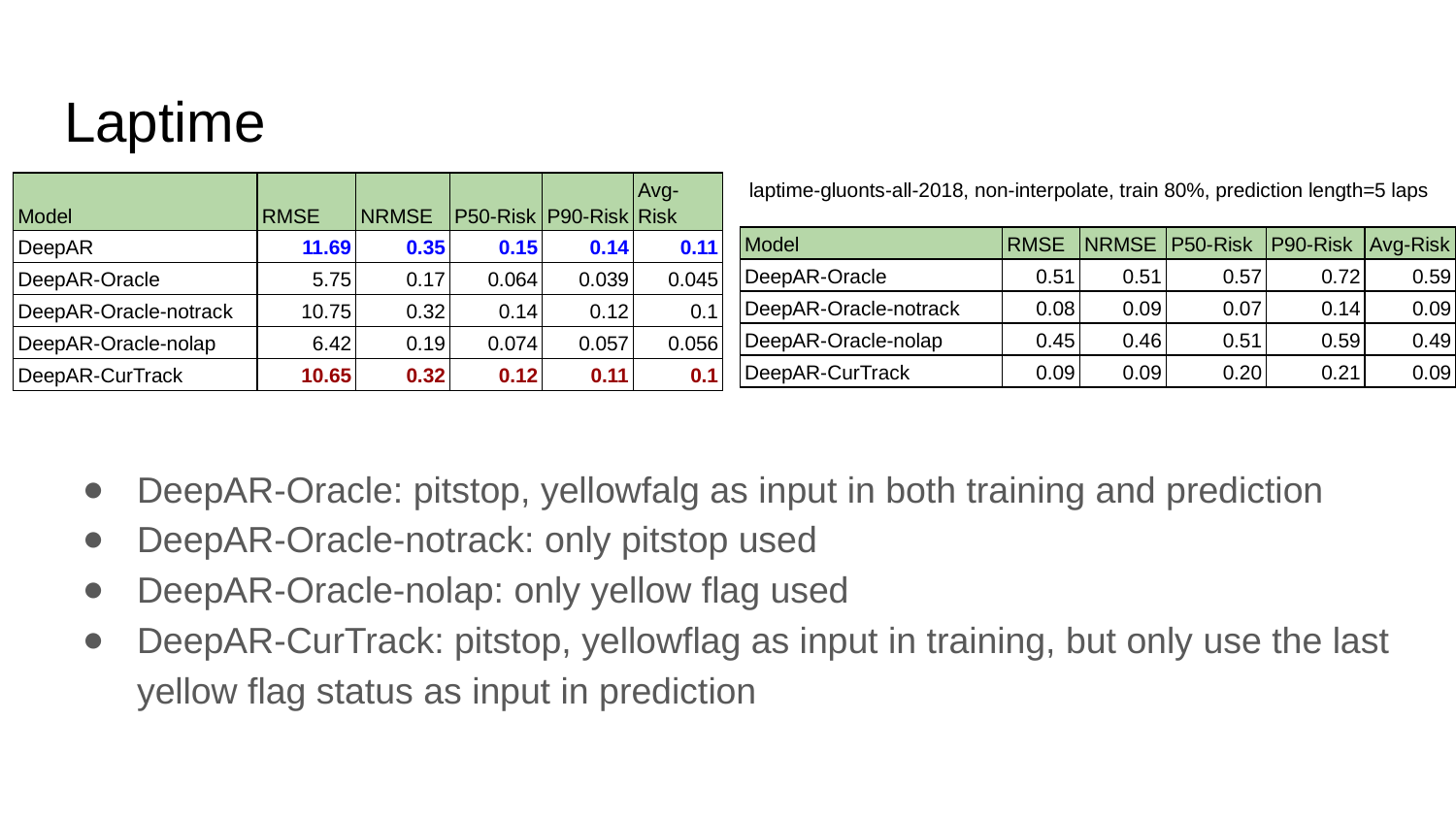

# Laptime
laptime-gluonts-all-2018, non-interpolate, train 80%, prediction length=5 laps
| Model | RMSE | NRMSE | P50-Risk | P90-Risk | Avg-Risk |
| --- | --- | --- | --- | --- | --- |
| DeepAR | 11.69 | 0.35 | 0.15 | 0.14 | 0.11 |
| DeepAR-Oracle | 5.75 | 0.17 | 0.064 | 0.039 | 0.045 |
| DeepAR-Oracle-notrack | 10.75 | 0.32 | 0.14 | 0.12 | 0.1 |
| DeepAR-Oracle-nolap | 6.42 | 0.19 | 0.074 | 0.057 | 0.056 |
| DeepAR-CurTrack | 10.65 | 0.32 | 0.12 | 0.11 | 0.1 |
| Model | RMSE | NRMSE | P50-Risk | P90-Risk | Avg-Risk |
| --- | --- | --- | --- | --- | --- |
| DeepAR-Oracle | 0.51 | 0.51 | 0.57 | 0.72 | 0.59 |
| DeepAR-Oracle-notrack | 0.08 | 0.09 | 0.07 | 0.14 | 0.09 |
| DeepAR-Oracle-nolap | 0.45 | 0.46 | 0.51 | 0.59 | 0.49 |
| DeepAR-CurTrack | 0.09 | 0.09 | 0.20 | 0.21 | 0.09 |
DeepAR-Oracle: pitstop, yellowfalg as input in both training and prediction
DeepAR-Oracle-notrack: only pitstop used
DeepAR-Oracle-nolap: only yellow flag used
DeepAR-CurTrack: pitstop, yellowflag as input in training, but only use the last yellow flag status as input in prediction